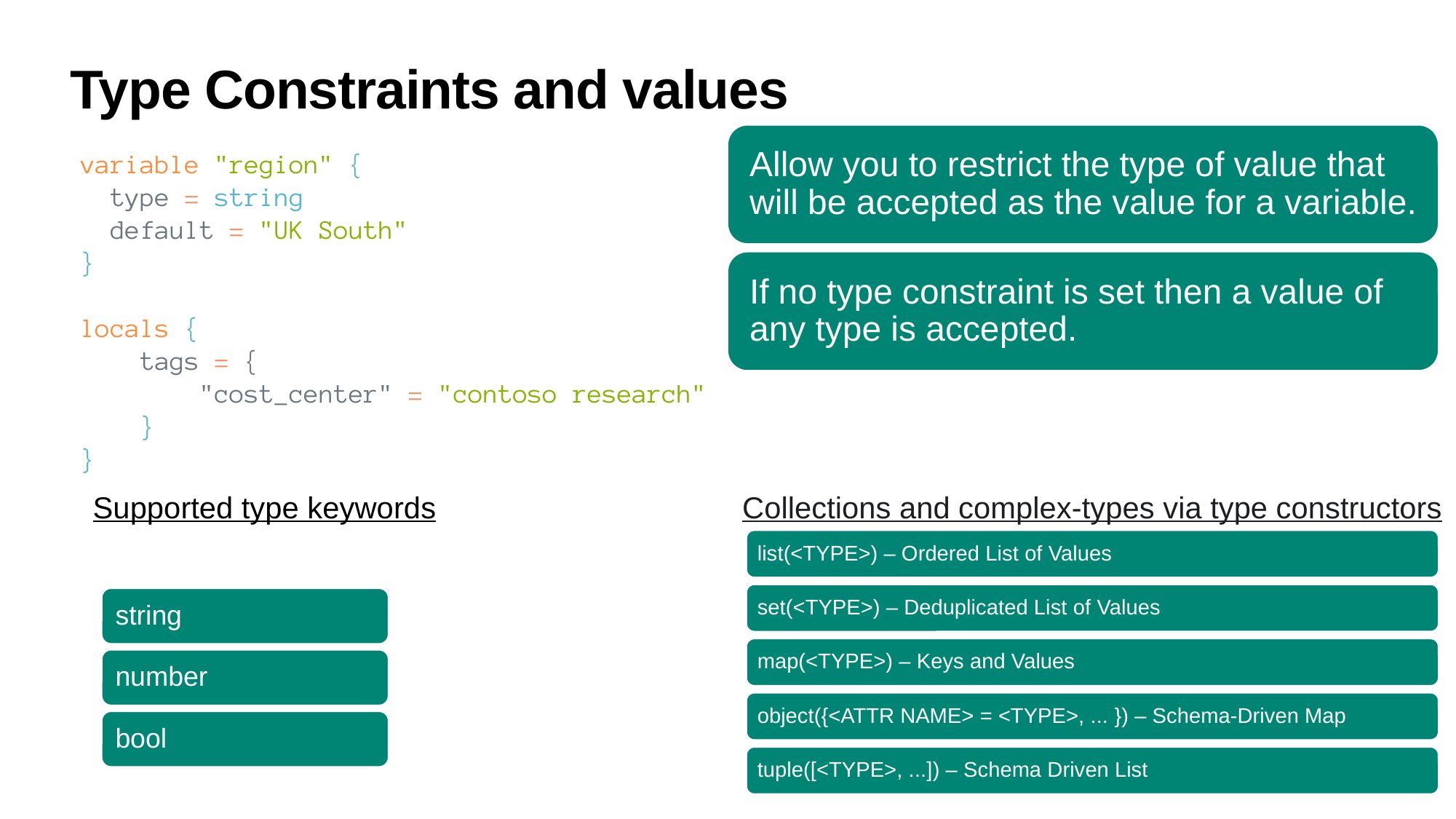

# Type Constraints and values
Allow you to restrict the type of value that will be accepted as the value for a variable.
If no type constraint is set then a value of any type is accepted.
variable "region" {
  type = string
  default = "UK South"
}
locals {
    tags = {
        "cost_center" = "contoso research"
    }
}
Collections and complex-types via type constructors
Supported type keywords
list(<TYPE>) – Ordered List of Values
set(<TYPE>) – Deduplicated List of Values
map(<TYPE>) – Keys and Values
object({<ATTR NAME> = <TYPE>, ... }) – Schema-Driven Map
tuple([<TYPE>, ...]) – Schema Driven List
string
number
bool